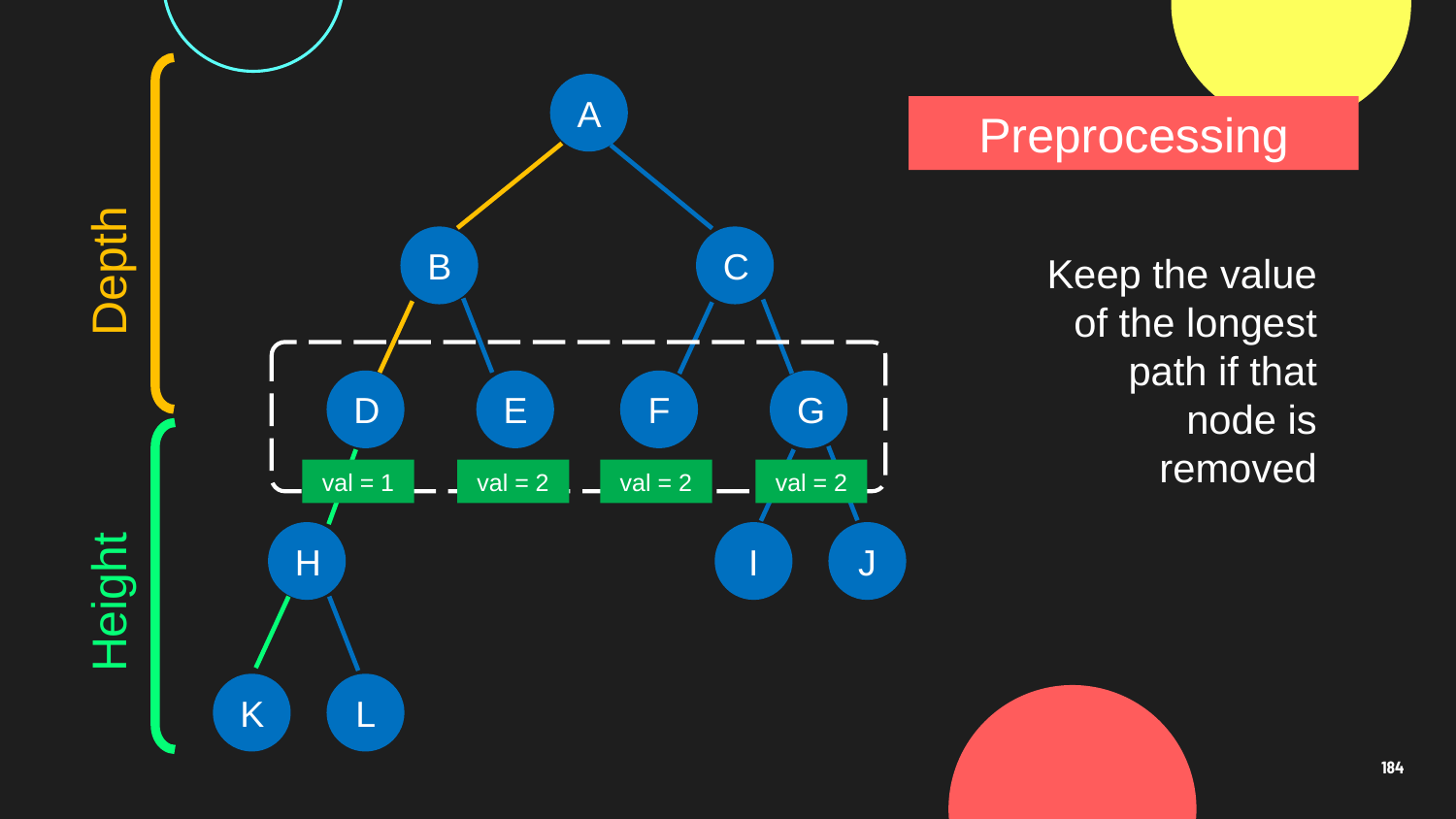

A
Depth
Preprocessing
B
C
Keep the value of the longest path if that node is removed

D
E
F
G

Height
val = 1
val = 2
val = 2
val = 2
H
I
J
K
L
184